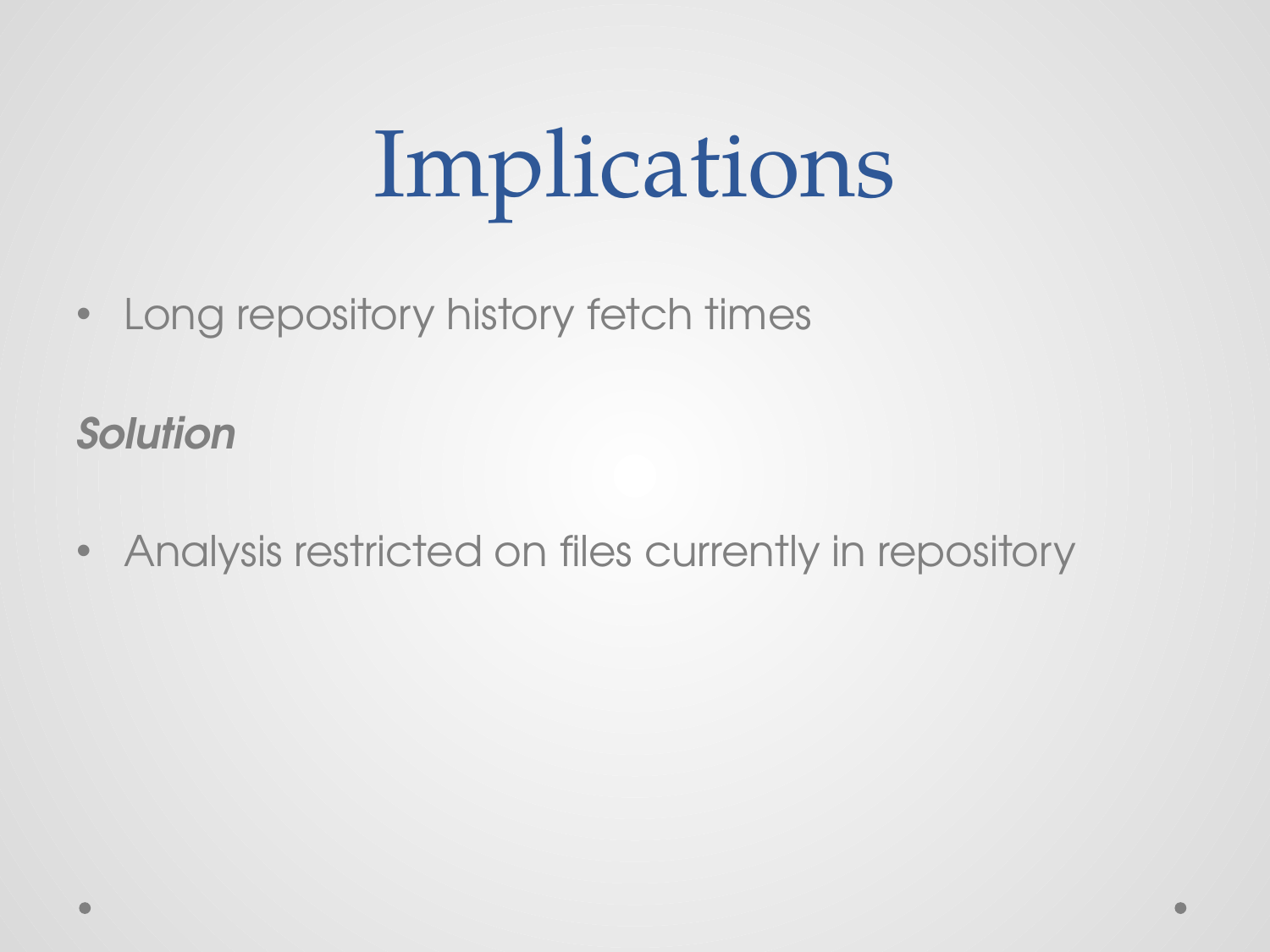

# Implications

Long repository history fetch times

Solution

Analysis restricted on files currently in repository